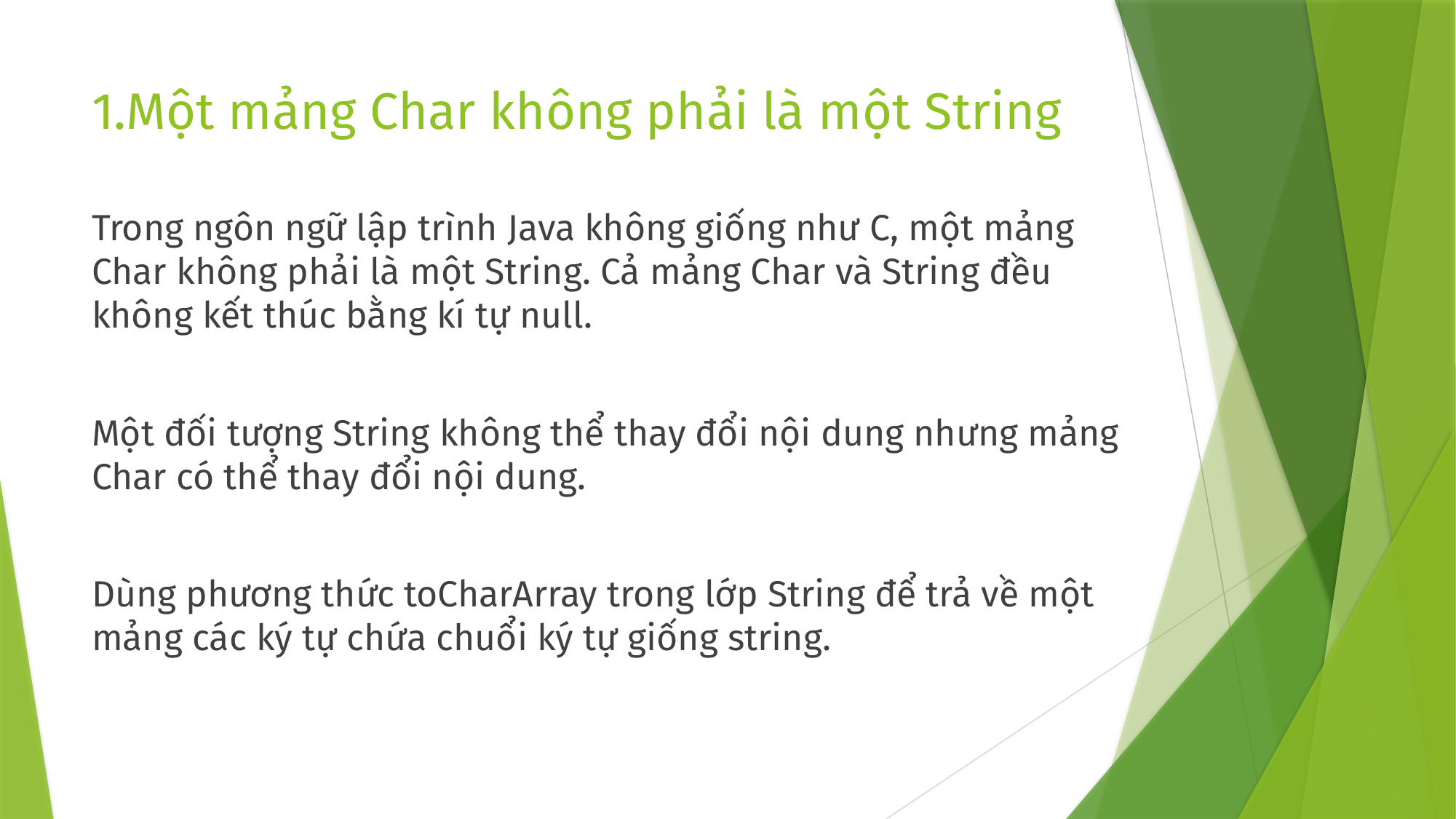

# 1.Một mảng Char không phải là một String
Trong ngôn ngữ lập trình Java không giống như C, một mảng Char không phải là một String. Cả mảng Char và String đều không kết thúc bằng kí tự null.

Một đối tượng String không thể thay đổi nội dung nhưng mảng Char có thể thay đổi nội dung.

Dùng phương thức toCharArray trong lớp String để trả về một mảng các ký tự chứa chuổi ký tự giống string.